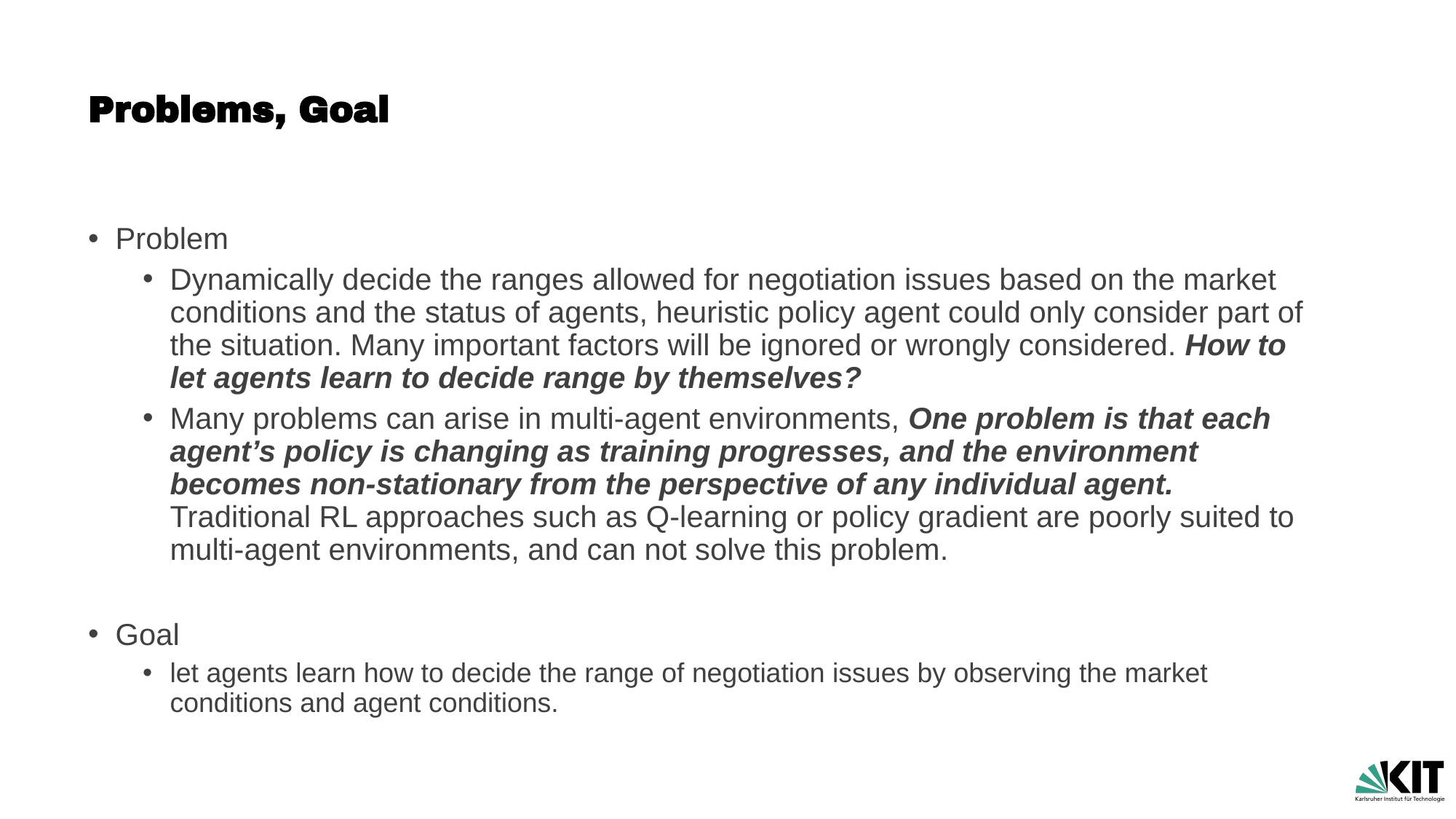

# Problems, Goal
Problem
Dynamically decide the ranges allowed for negotiation issues based on the market conditions and the status of agents, heuristic policy agent could only consider part of the situation. Many important factors will be ignored or wrongly considered. How to let agents learn to decide range by themselves?
Many problems can arise in multi-agent environments, One problem is that each agent’s policy is changing as training progresses, and the environment becomes non-stationary from the perspective of any individual agent. Traditional RL approaches such as Q-learning or policy gradient are poorly suited to multi-agent environments, and can not solve this problem.

Goal
let agents learn how to decide the range of negotiation issues by observing the market conditions and agent conditions.